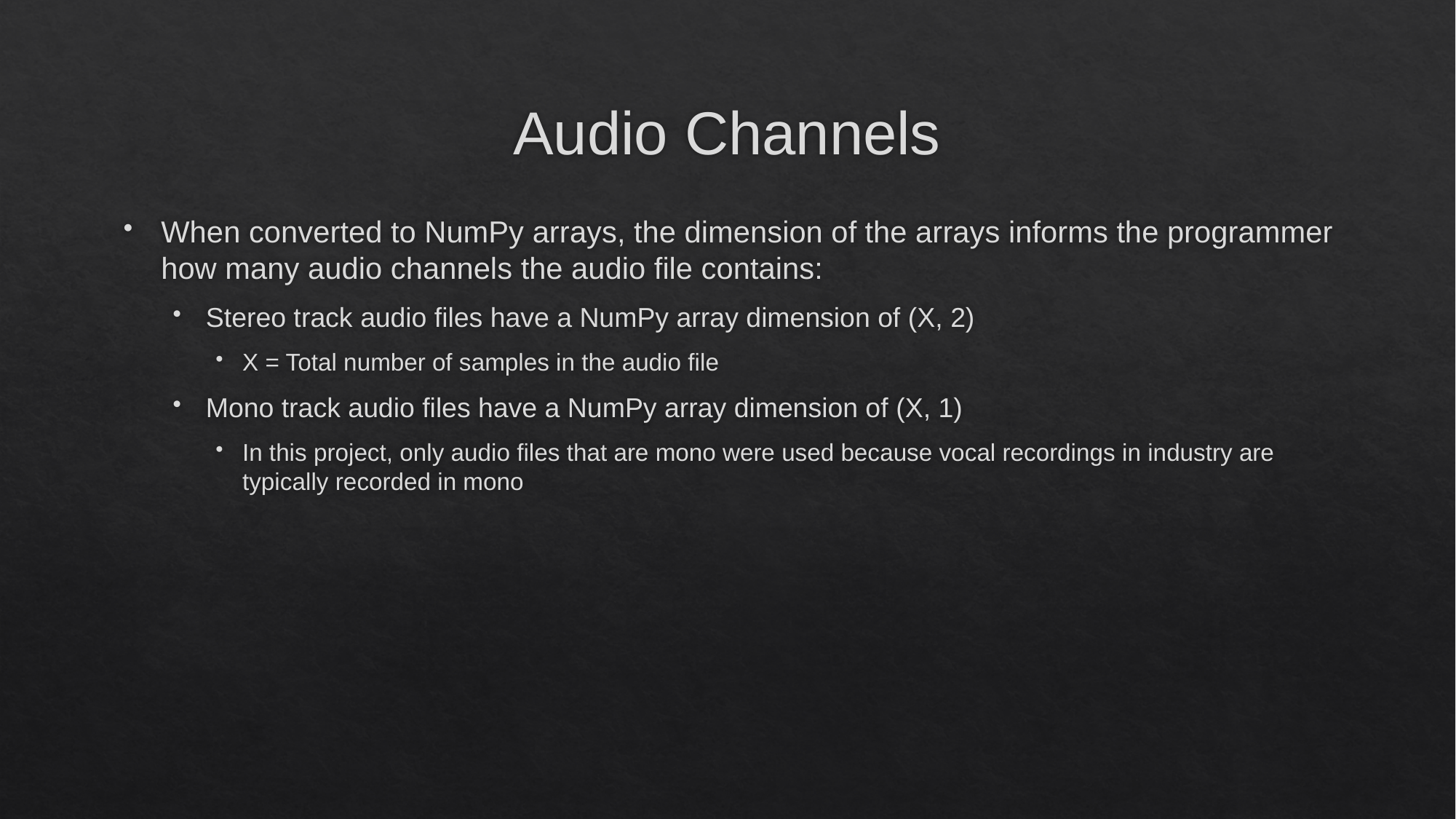

# Audio Channels
When converted to NumPy arrays, the dimension of the arrays informs the programmer how many audio channels the audio file contains:
Stereo track audio files have a NumPy array dimension of (X, 2)
X = Total number of samples in the audio file
Mono track audio files have a NumPy array dimension of (X, 1)
In this project, only audio files that are mono were used because vocal recordings in industry are typically recorded in mono